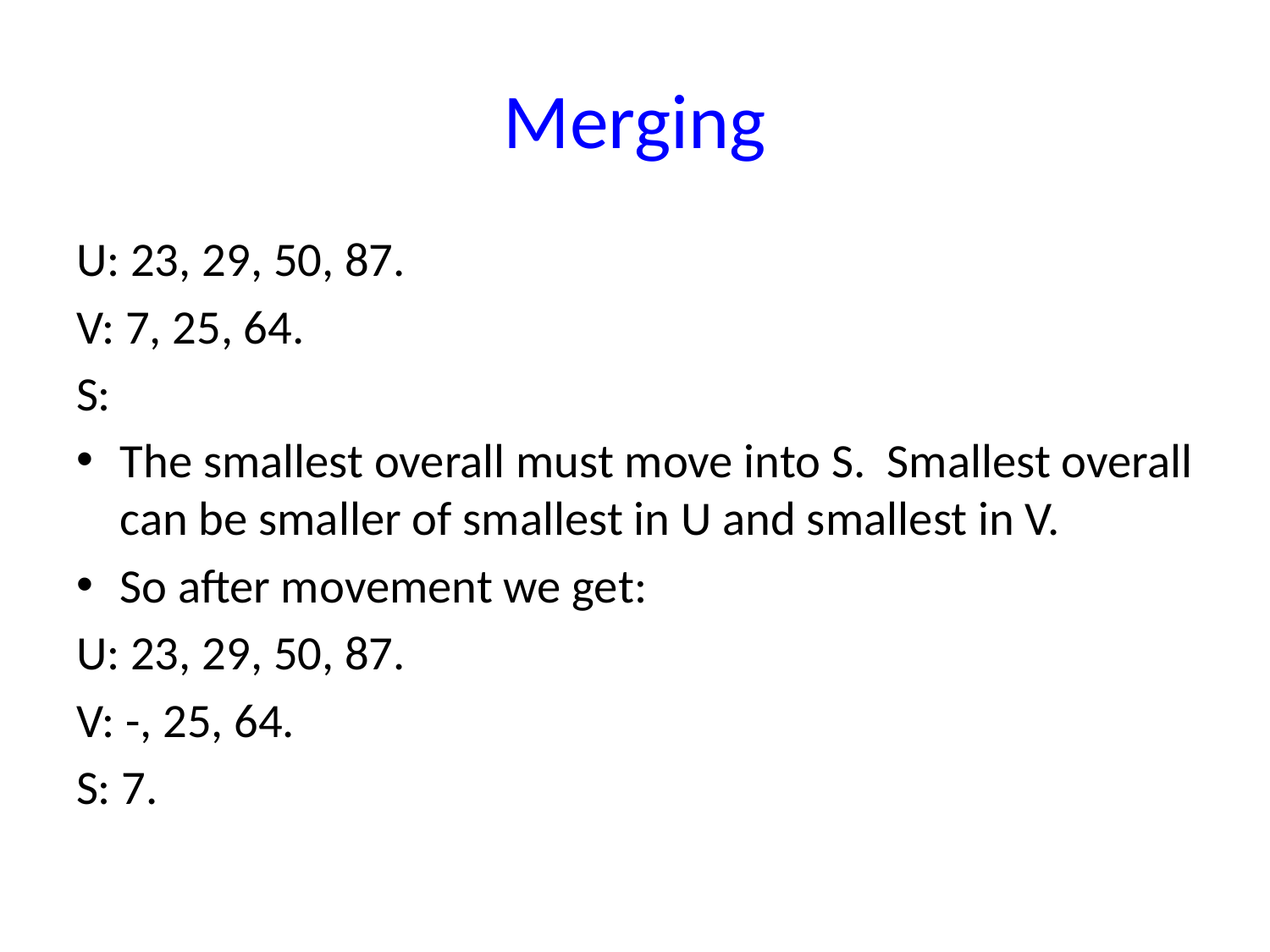

# Merging
U: 23, 29, 50, 87.
V: 7, 25, 64.
S:
The smallest overall must move into S.  Smallest overall can be smaller of smallest in U and smallest in V.
So after movement we get:
U: 23, 29, 50, 87.
V: -, 25, 64.
S: 7.